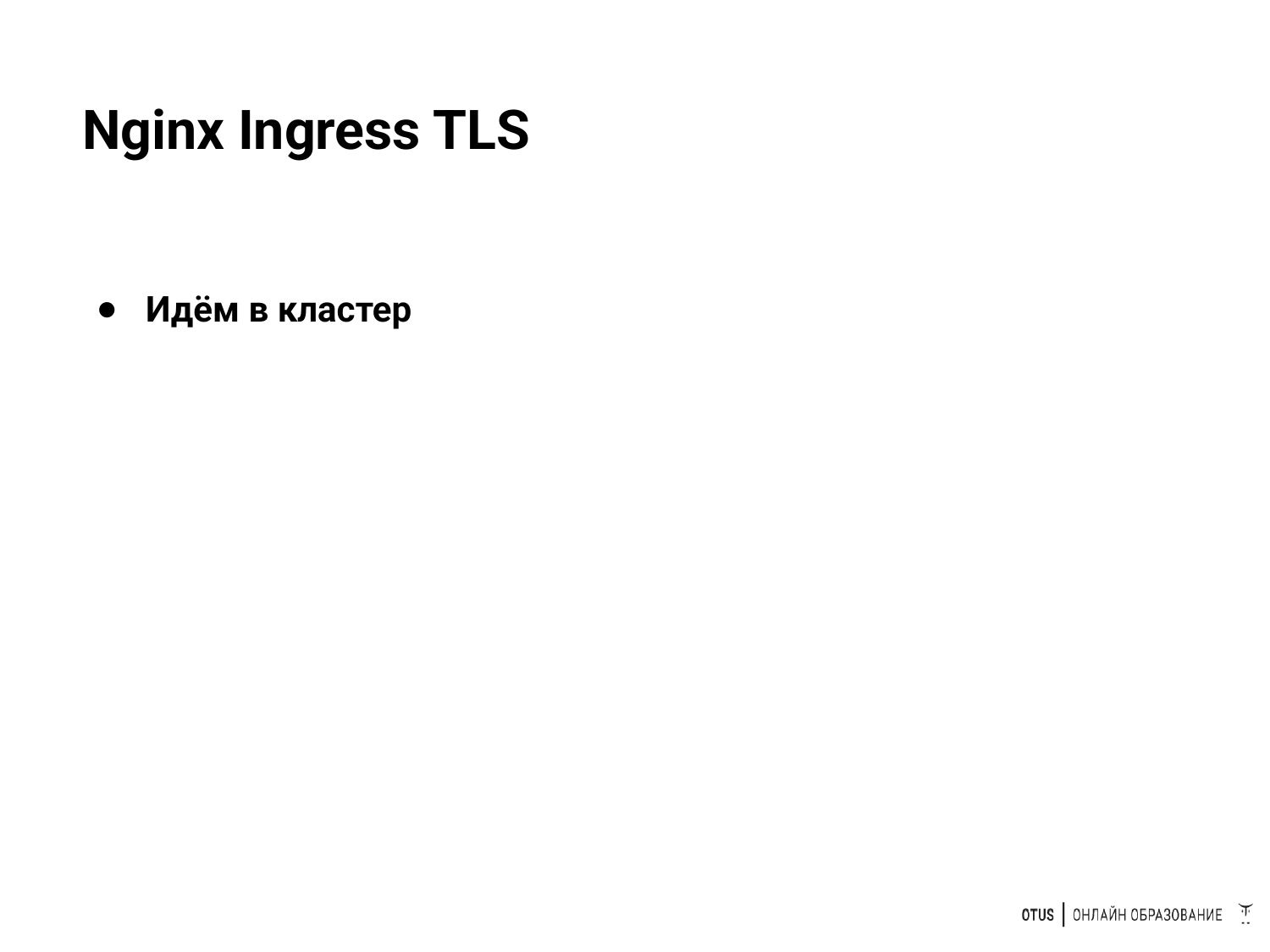

# Nginx Ingress TLS

Идём в кластер